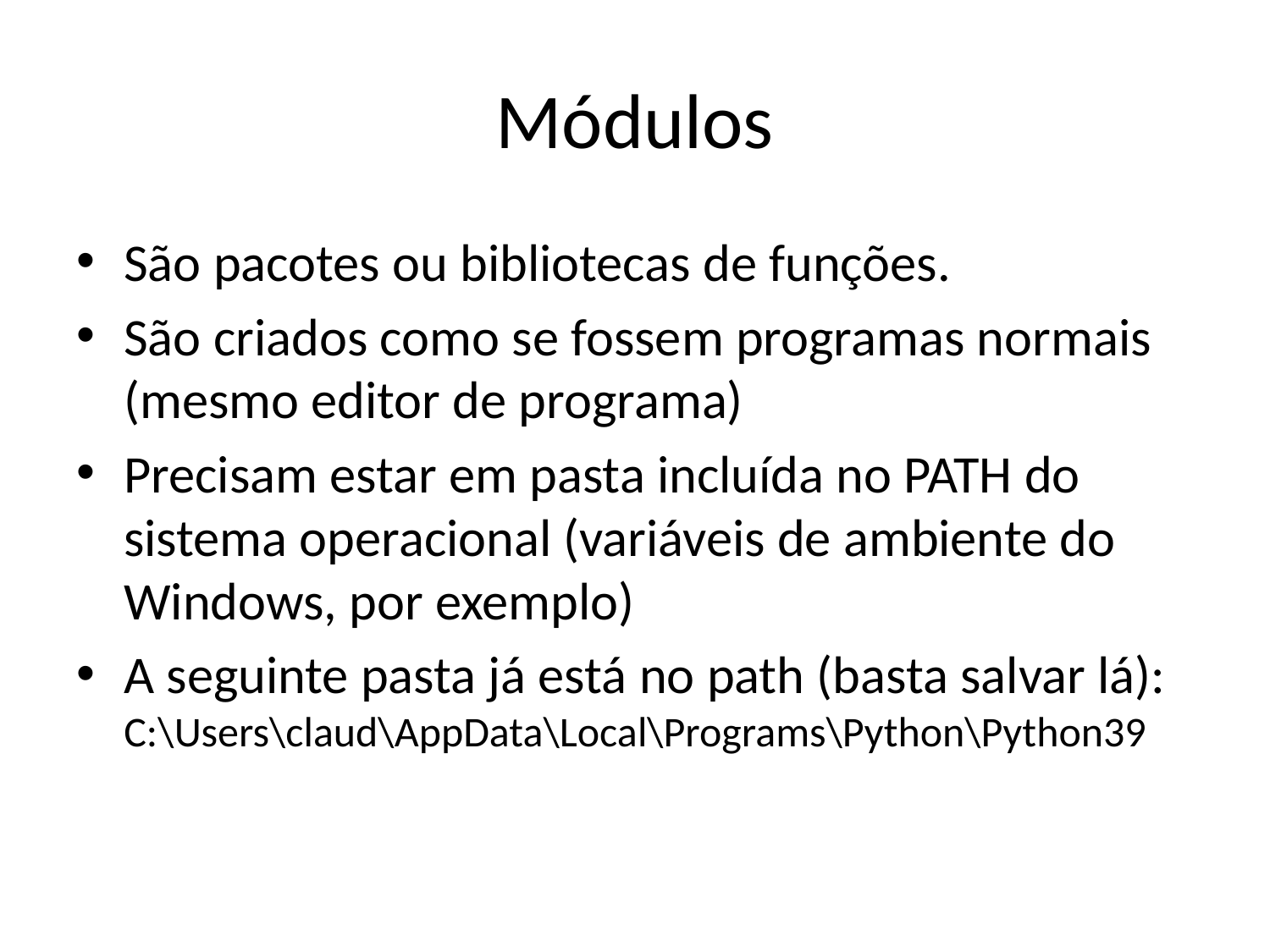

# Módulos
São pacotes ou bibliotecas de funções.
São criados como se fossem programas normais (mesmo editor de programa)
Precisam estar em pasta incluída no PATH do sistema operacional (variáveis de ambiente do Windows, por exemplo)
A seguinte pasta já está no path (basta salvar lá): C:\Users\claud\AppData\Local\Programs\Python\Python39